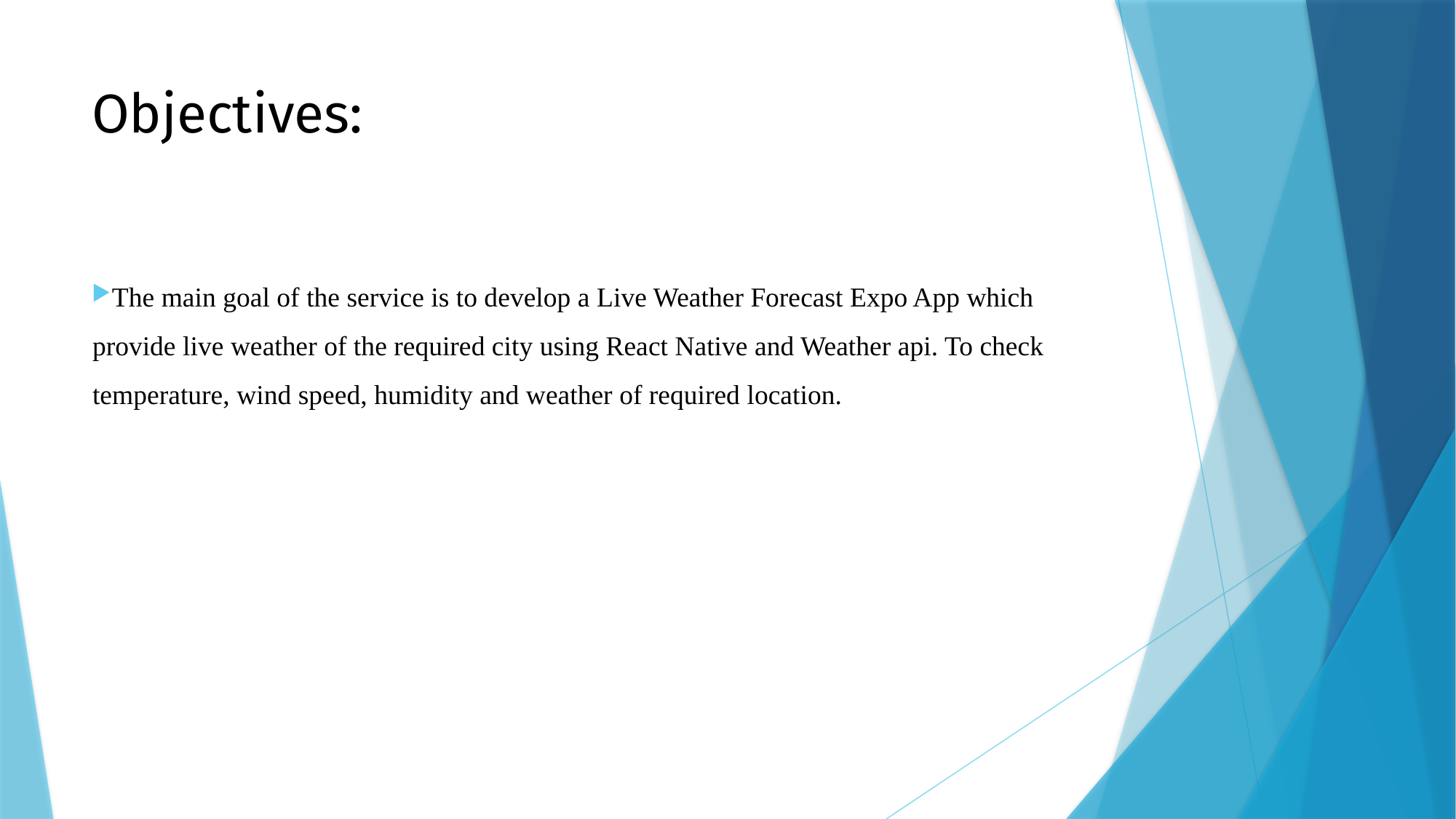

# Objectives:
The main goal of the service is to develop a Live Weather Forecast Expo App which provide live weather of the required city using React Native and Weather api. To check temperature, wind speed, humidity and weather of required location.